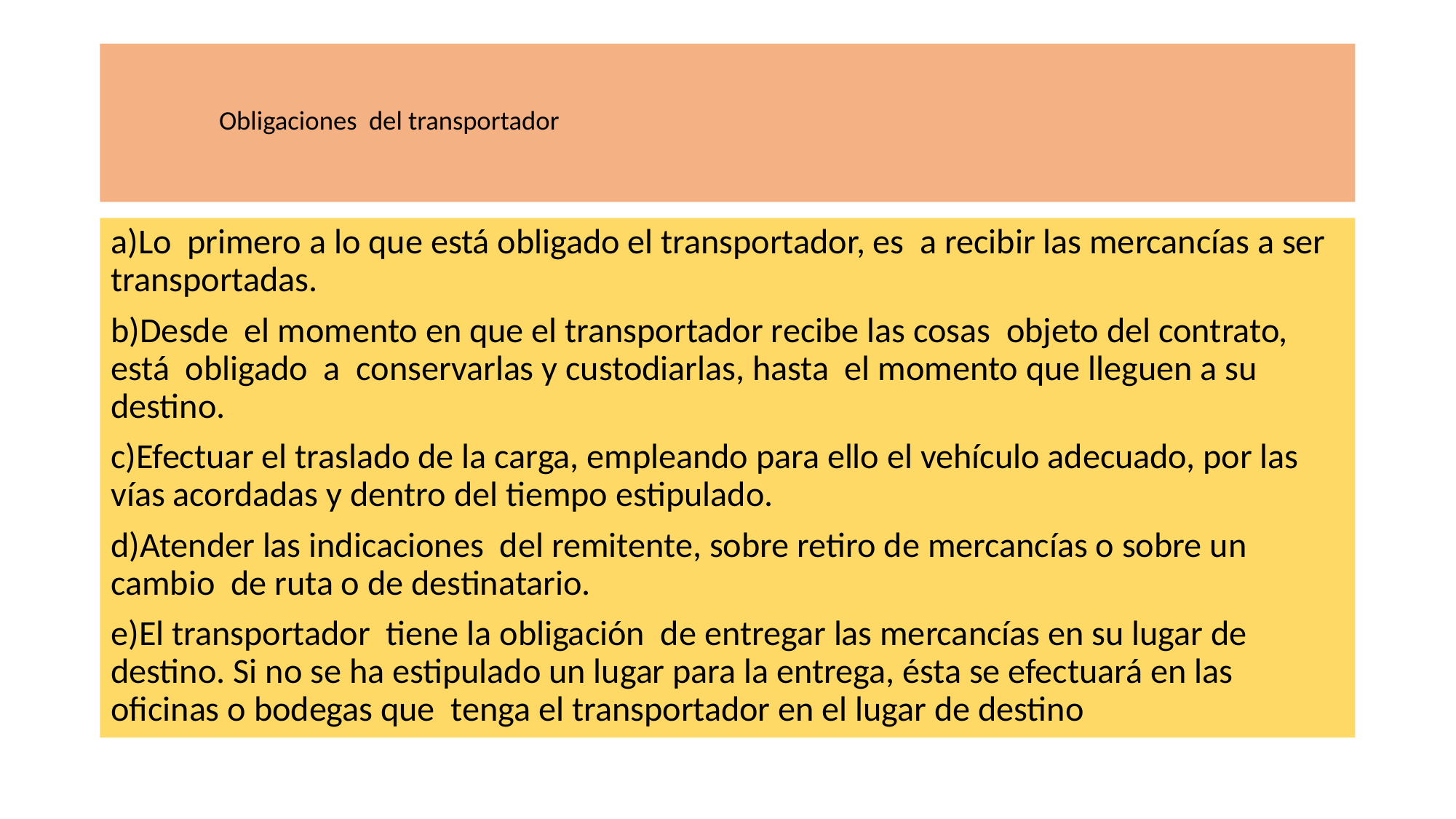

# Obligaciones  del transportador
a)Lo  primero a lo que está obligado el transportador, es  a recibir las mercancías a ser  transportadas.
b)Desde  el momento en que el transportador recibe las cosas  objeto del contrato, está  obligado  a  conservarlas y custodiarlas, hasta  el momento que lleguen a su destino.
c)Efectuar el traslado de la carga, empleando para ello el vehículo adecuado, por las vías acordadas y dentro del tiempo estipulado.
d)Atender las indicaciones  del remitente, sobre retiro de mercancías o sobre un cambio  de ruta o de destinatario.
e)El transportador  tiene la obligación  de entregar las mercancías en su lugar de destino. Si no se ha estipulado un lugar para la entrega, ésta se efectuará en las oficinas o bodegas que  tenga el transportador en el lugar de destino